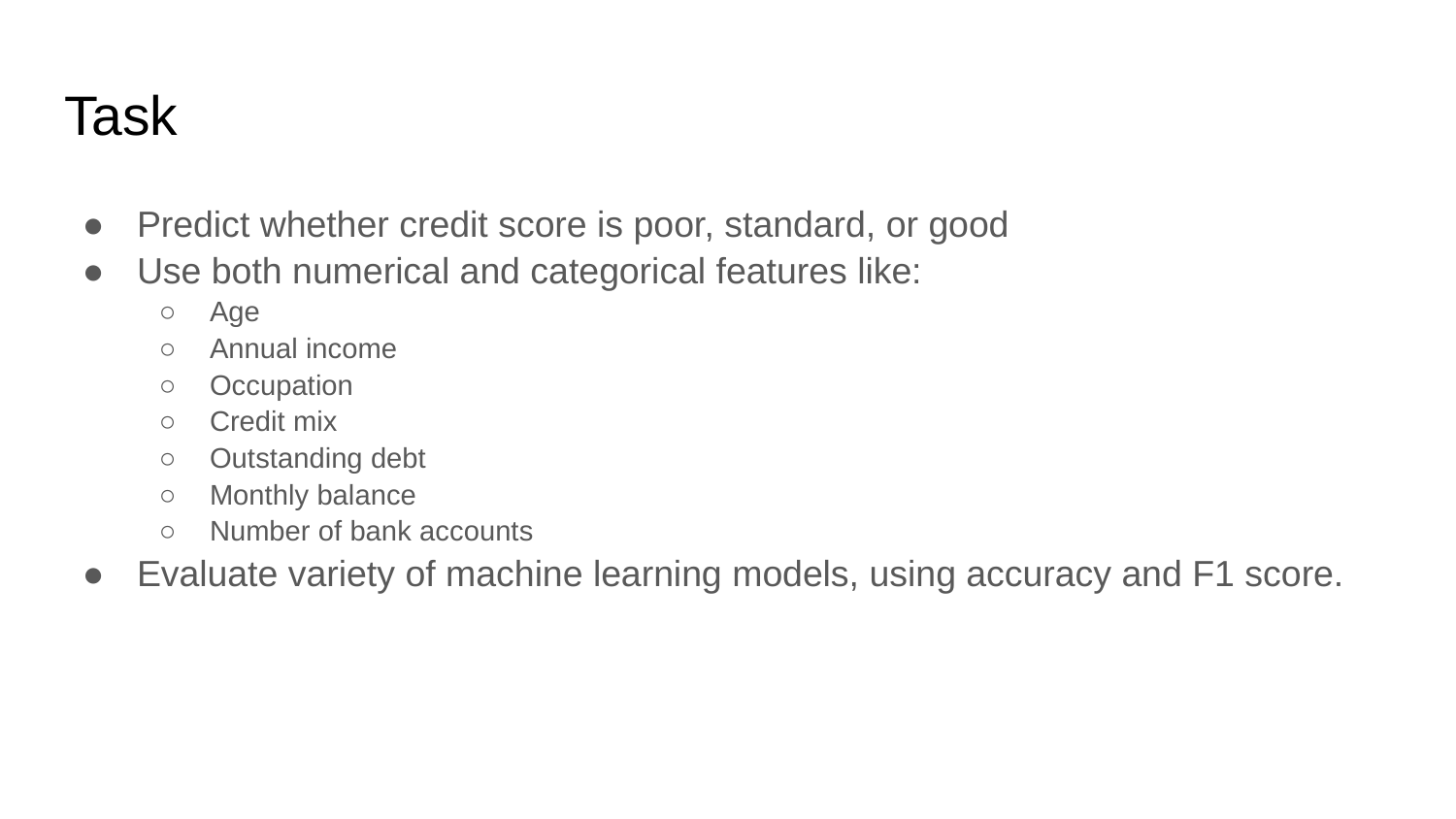

# Task
Predict whether credit score is poor, standard, or good
Use both numerical and categorical features like:
Age
Annual income
Occupation
Credit mix
Outstanding debt
Monthly balance
Number of bank accounts
Evaluate variety of machine learning models, using accuracy and F1 score.